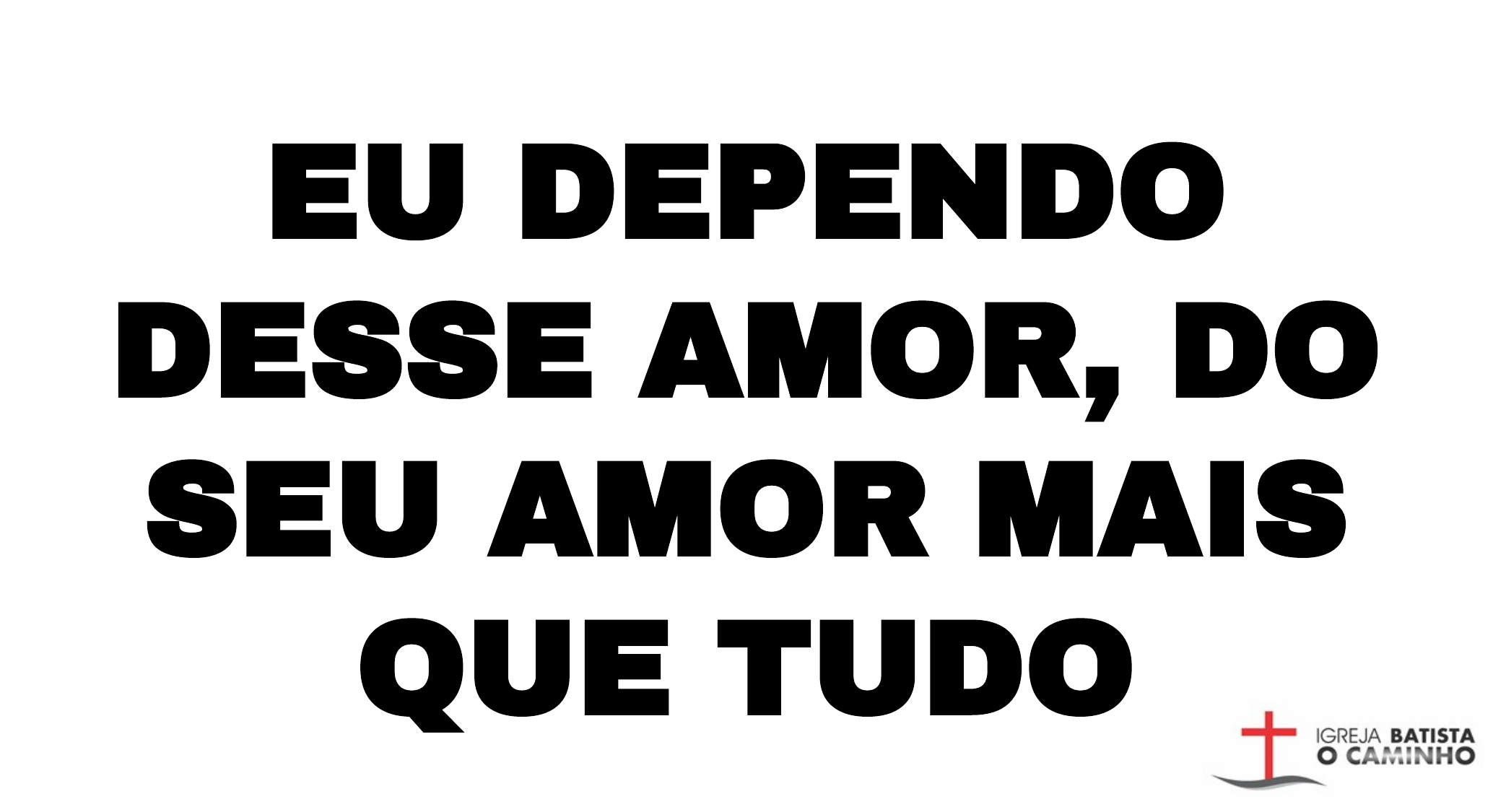

EU DEPENDO DESSE AMOR, DO SEU AMOR MAIS QUE TUDO